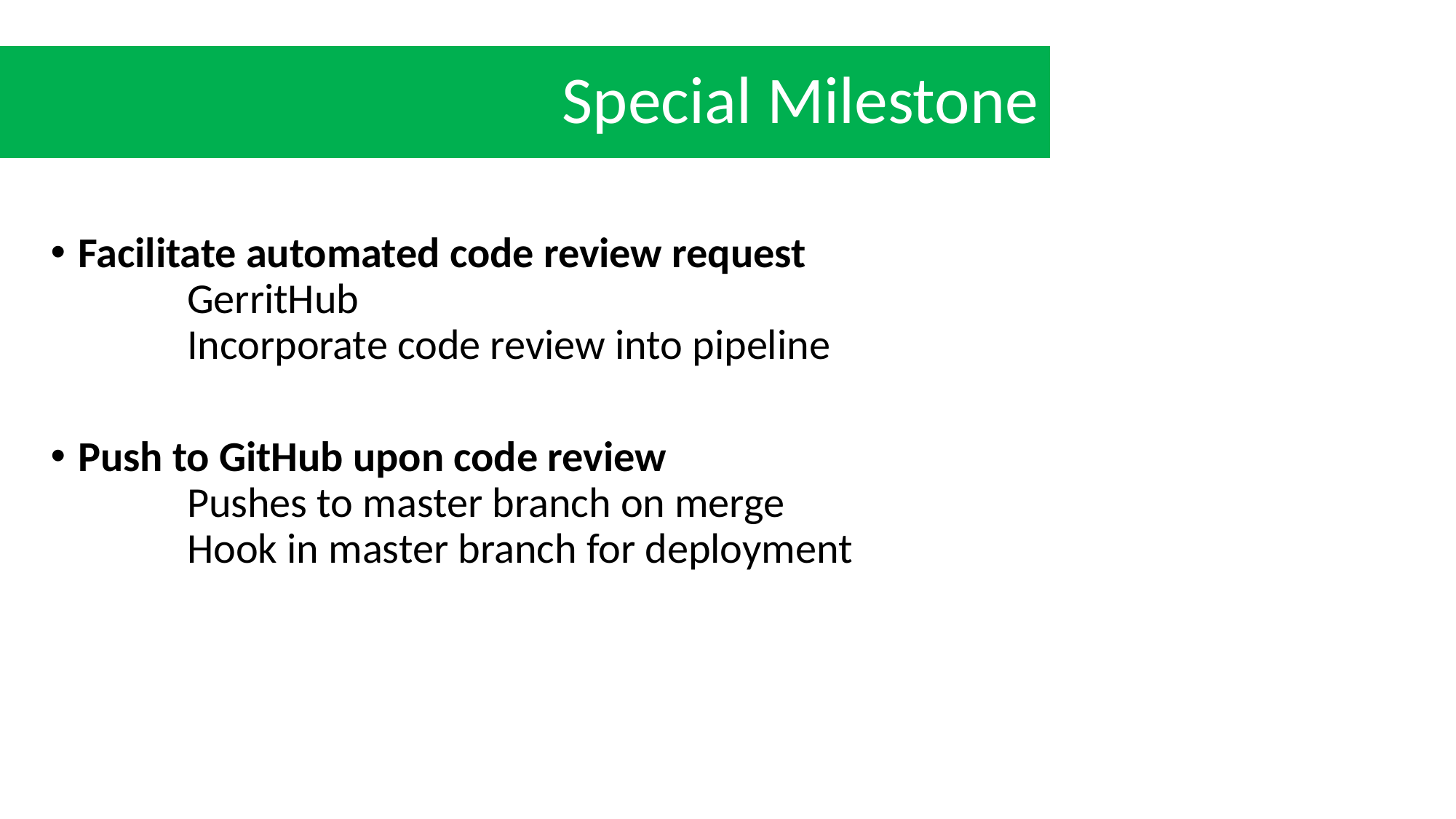

Special Milestone
Facilitate automated code review request
	GerritHub
	Incorporate code review into pipeline
Push to GitHub upon code review
	Pushes to master branch on merge
	Hook in master branch for deployment